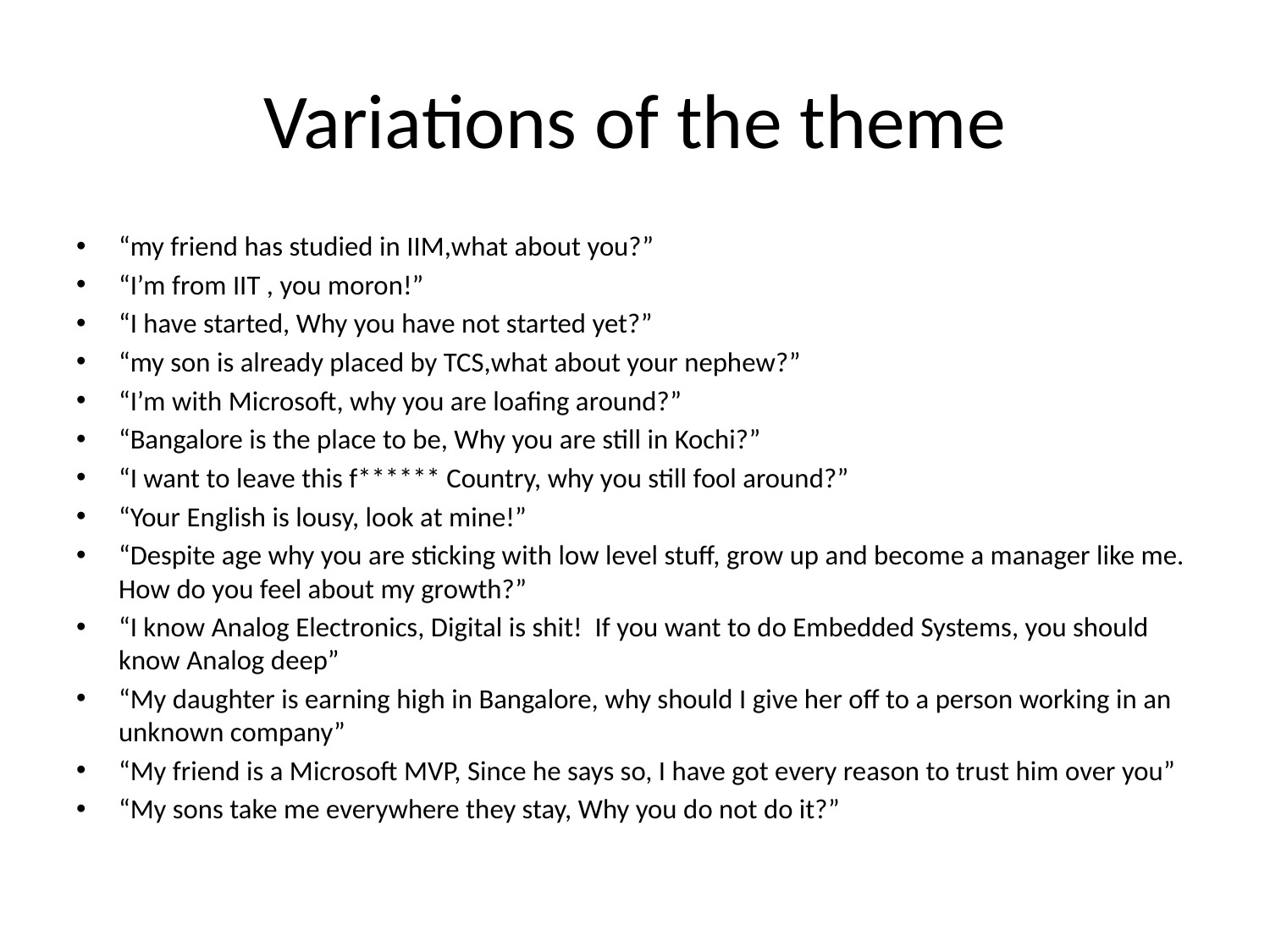

# Variations of the theme
“my friend has studied in IIM,what about you?”
“I’m from IIT , you moron!”
“I have started, Why you have not started yet?”
“my son is already placed by TCS,what about your nephew?”
“I’m with Microsoft, why you are loafing around?”
“Bangalore is the place to be, Why you are still in Kochi?”
“I want to leave this f****** Country, why you still fool around?”
“Your English is lousy, look at mine!”
“Despite age why you are sticking with low level stuff, grow up and become a manager like me. How do you feel about my growth?”
“I know Analog Electronics, Digital is shit!  If you want to do Embedded Systems, you should know Analog deep”
“My daughter is earning high in Bangalore, why should I give her off to a person working in an unknown company”
“My friend is a Microsoft MVP, Since he says so, I have got every reason to trust him over you”
“My sons take me everywhere they stay, Why you do not do it?”